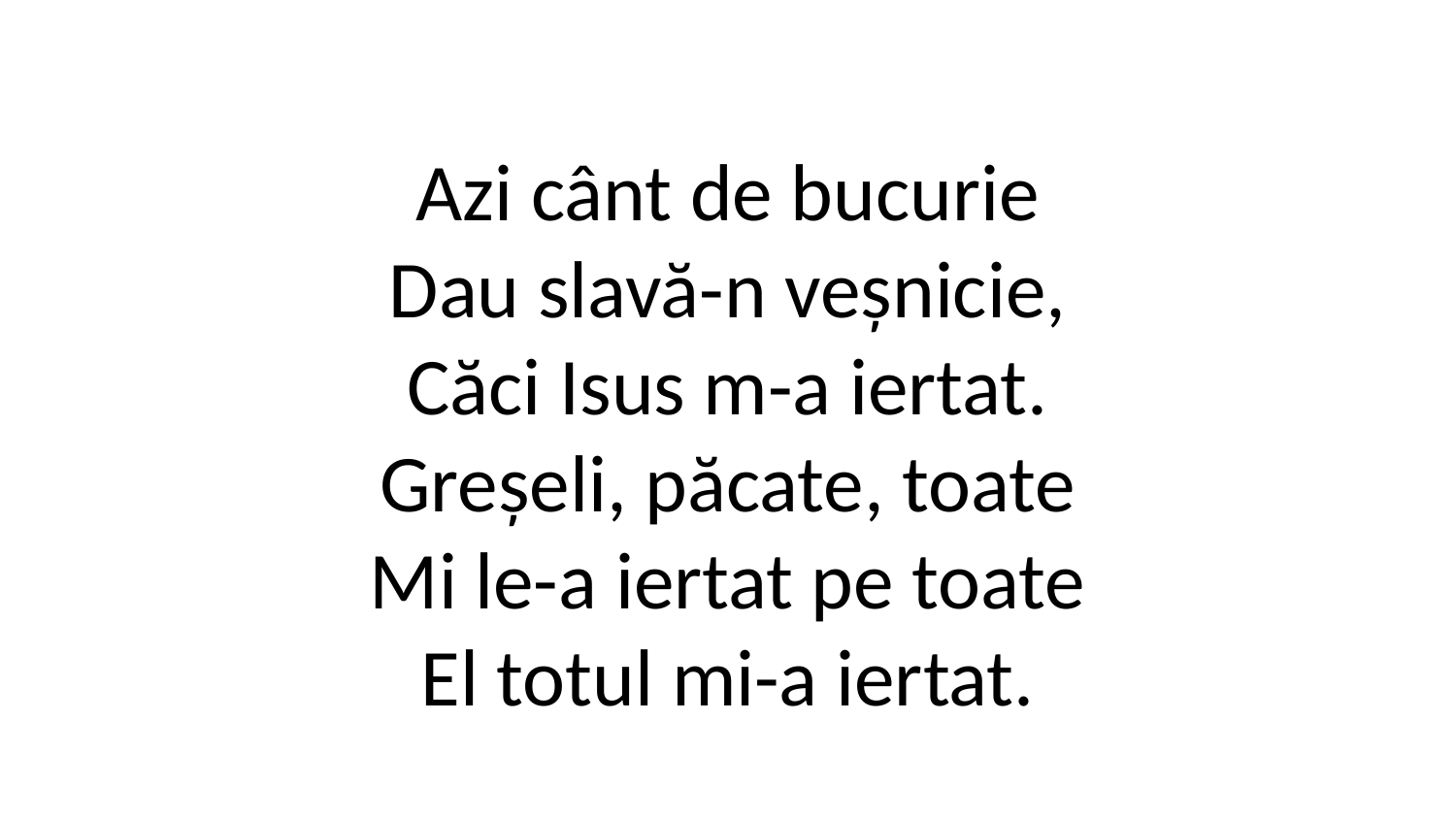

Azi cânt de bucurie
Dau slavă-n veșnicie,
Căci Isus m-a iertat.
Greșeli, păcate, toate
Mi le-a iertat pe toate
El totul mi-a iertat.